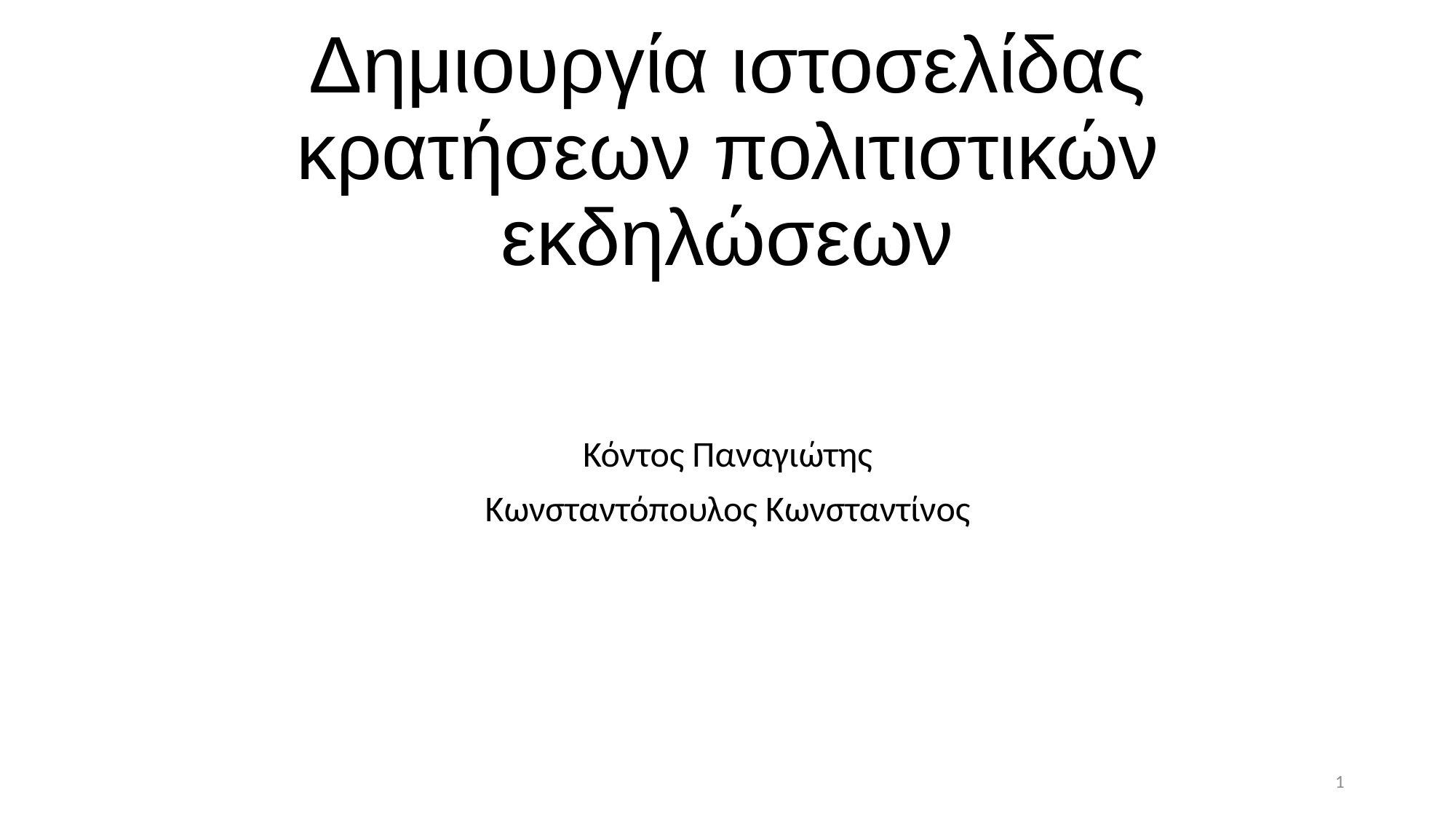

Δημιουργία ιστοσελίδας κρατήσεων πολιτιστικών εκδηλώσεων
Κόντος Παναγιώτης
Κωνσταντόπουλος Κωνσταντίνος

1